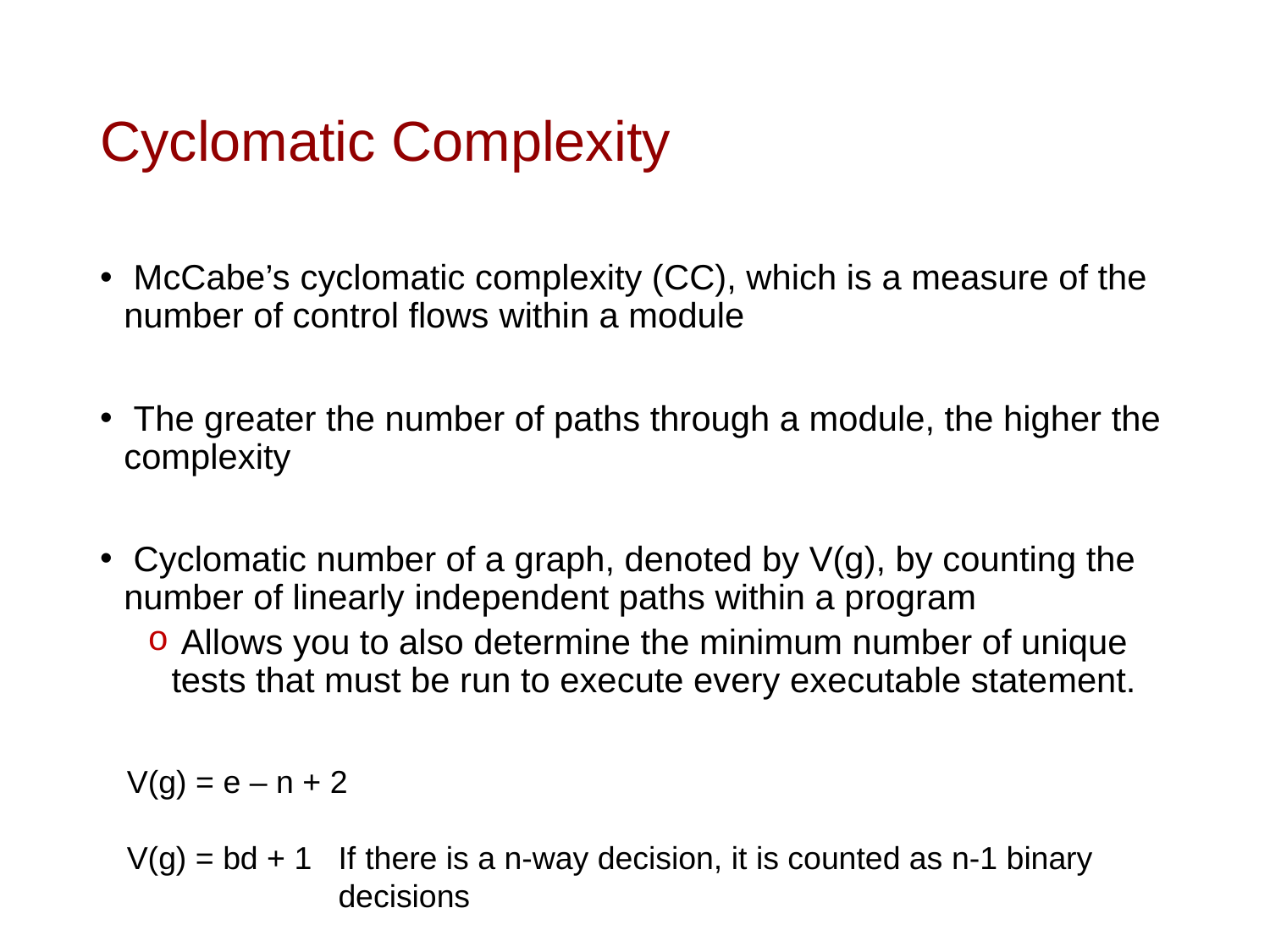

# Cyclomatic Complexity
 McCabe’s cyclomatic complexity (CC), which is a measure of the number of control flows within a module

 The greater the number of paths through a module, the higher the complexity

 Cyclomatic number of a graph, denoted by V(g), by counting the number of linearly independent paths within a program
 Allows you to also determine the minimum number of unique tests that must be run to execute every executable statement.
V(g) = e – n + 2
V(g) = bd + 1
If there is a n-way decision, it is counted as n-1 binary decisions